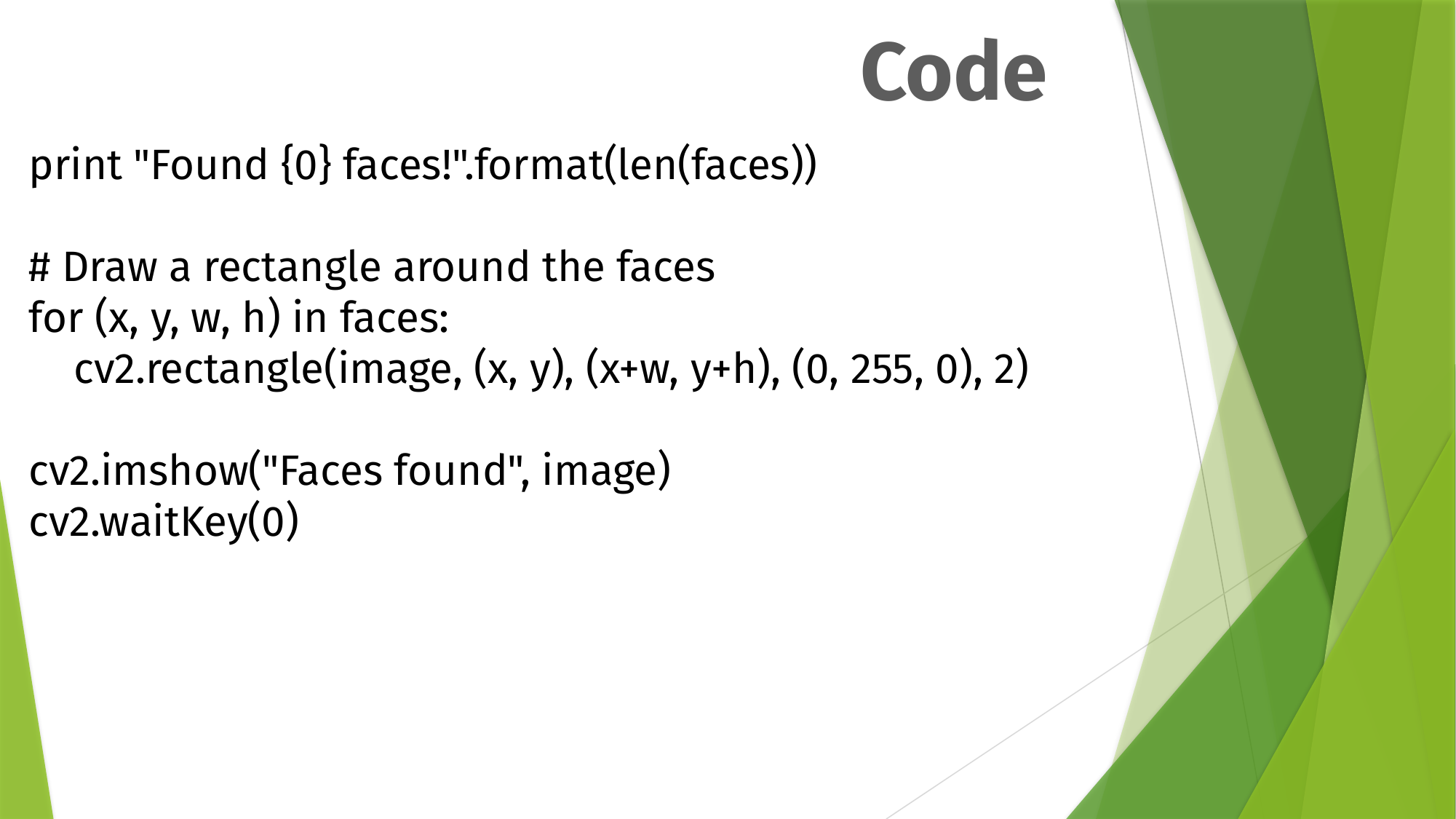

Code
print "Found {0} faces!".format(len(faces))

# Draw a rectangle around the faces
for (x, y, w, h) in faces:
    cv2.rectangle(image, (x, y), (x+w, y+h), (0, 255, 0), 2)

cv2.imshow("Faces found", image)
cv2.waitKey(0)